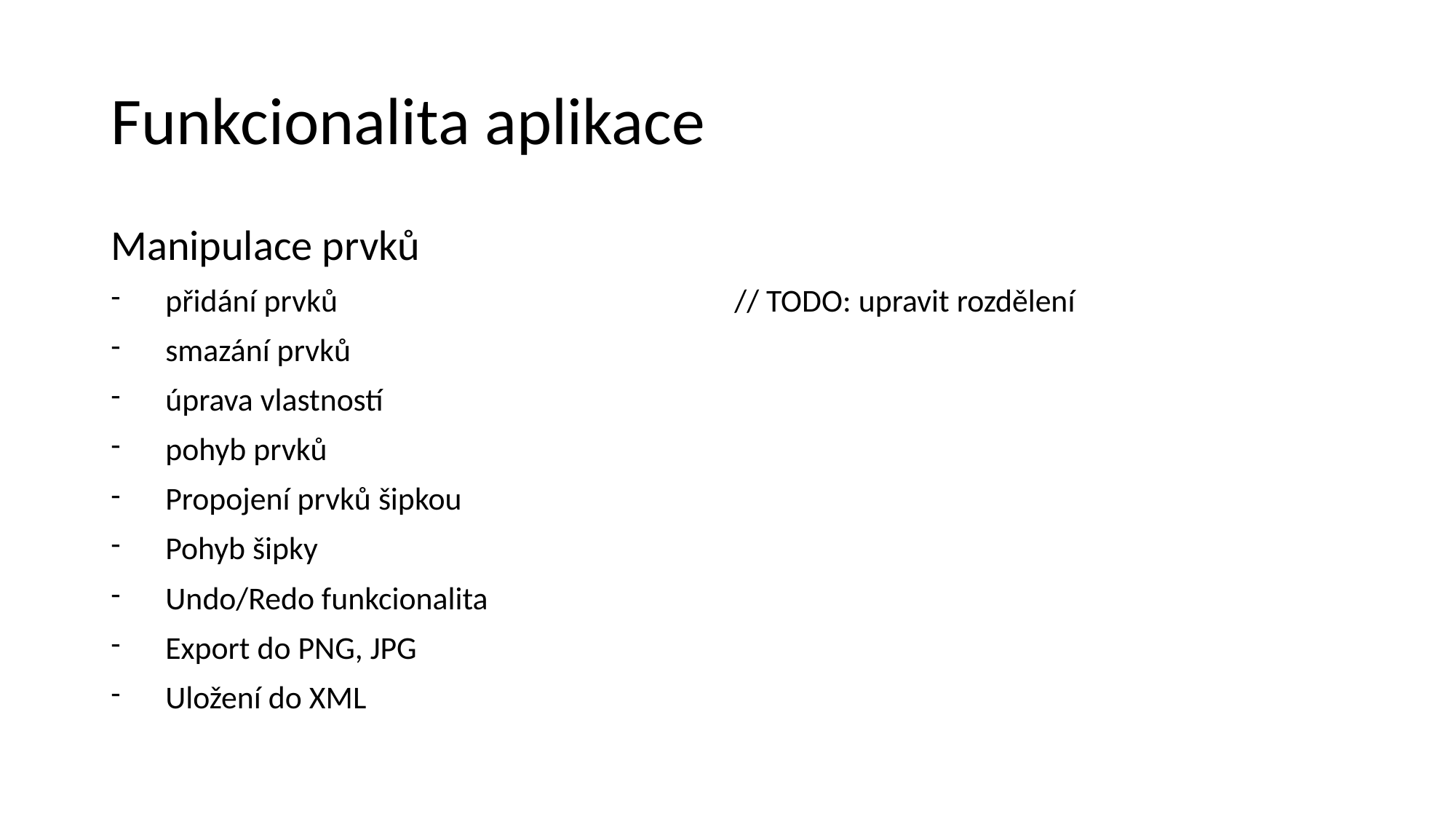

# Funkcionalita aplikace
Manipulace prvků
přidání prvků              // TODO: upravit rozdělení
smazání prvků
úprava vlastností
pohyb prvků
Propojení prvků šipkou
Pohyb šipky
Undo/Redo funkcionalita
Export do PNG, JPG
Uložení do XML